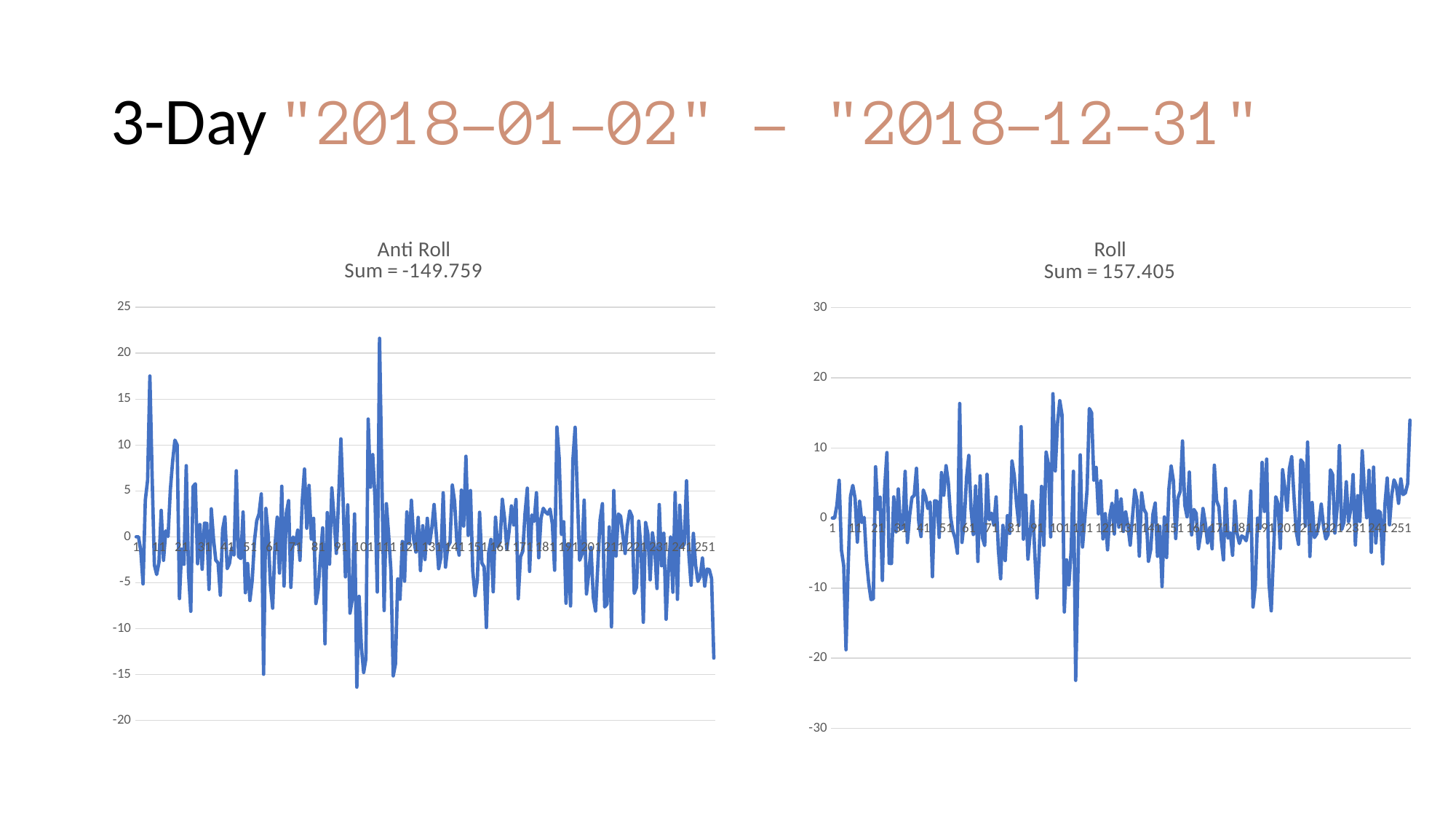

# 3-Day "2018-01-02" - "2018-12-31"

### Chart: Anti Roll
Sum = -149.759

| Category | 3_Profit |
|---|---|

### Chart: Roll
Sum = 157.405

| Category | 3_Profit |
|---|---|